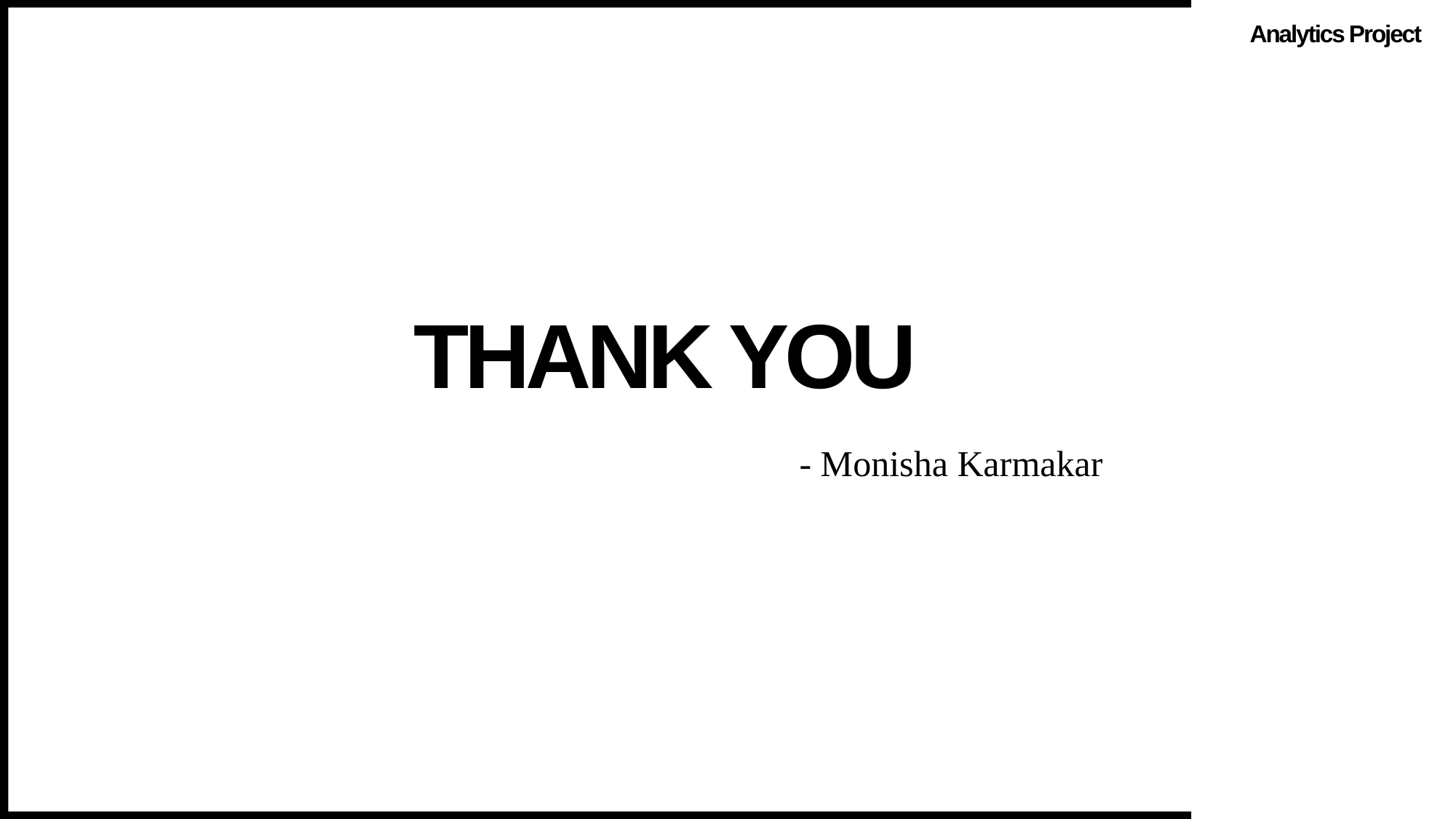

Analytics Project
# THANK YOU
	- Monisha Karmakar